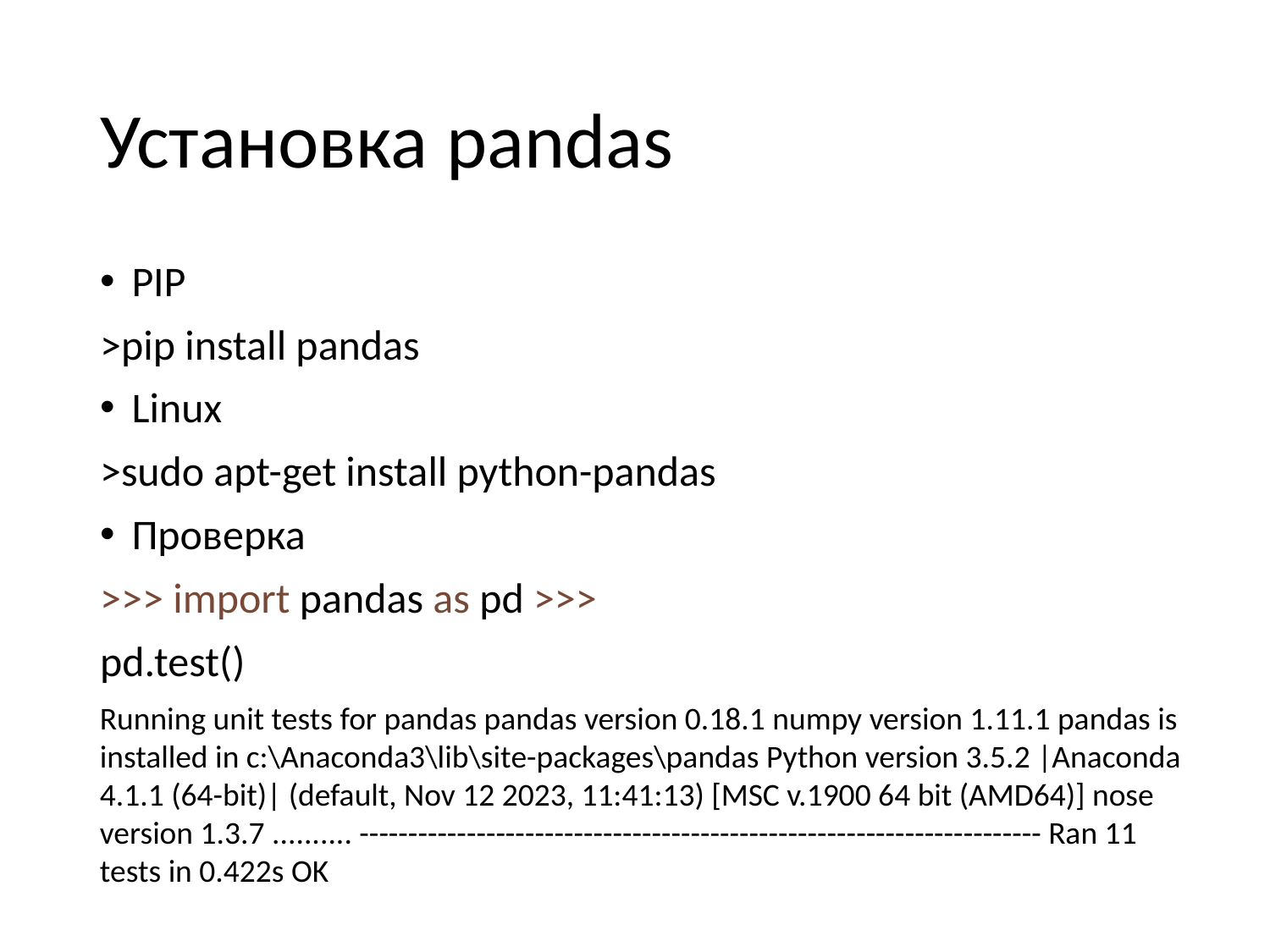

# Установка pandas
PIP
>pip install pandas
Linux
>sudo apt-get install python-pandas
Проверка
>>> import pandas as pd >>>
pd.test()

Running unit tests for pandas pandas version 0.18.1 numpy version 1.11.1 pandas is installed in c:\Anaconda3\lib\site-packages\pandas Python version 3.5.2 |Anaconda 4.1.1 (64-bit)| (default, Nov 12 2023, 11:41:13) [MSC v.1900 64 bit (AMD64)] nose version 1.3.7 .......... ---------------------------------------------------------------------- Ran 11 tests in 0.422s OK